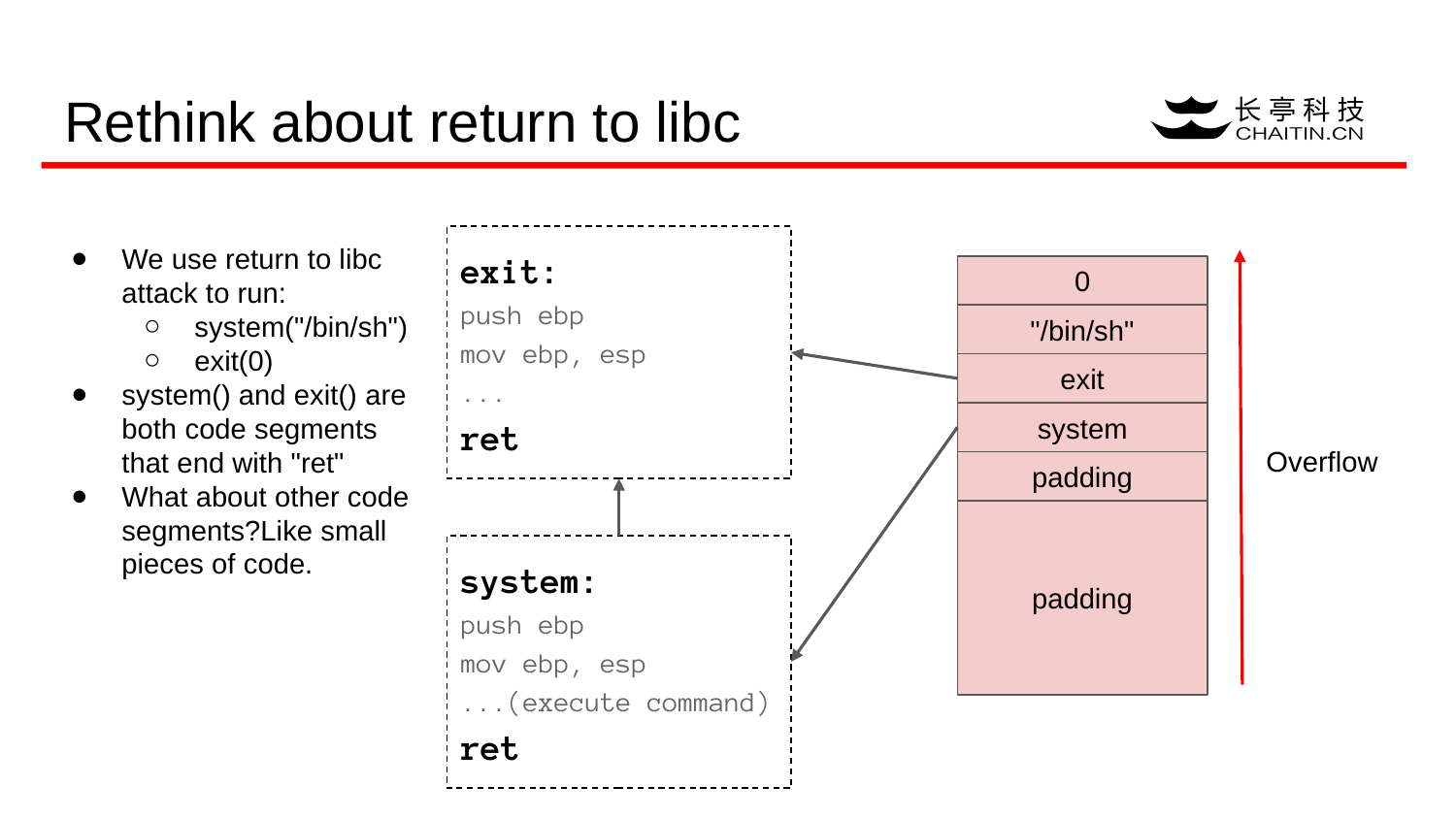

# Rethink about return to libc
exit:
push ebp
mov ebp, esp
...
ret

0
"/bin/sh"
exit
system
Overflow
padding
padding
system:
push ebp
mov ebp, esp
...(execute command)
ret

We use return to libc attack to run:
system("/bin/sh")
exit(0)
system() and exit() are both code segments that end with "ret"
What about other code segments?Like small pieces of code.